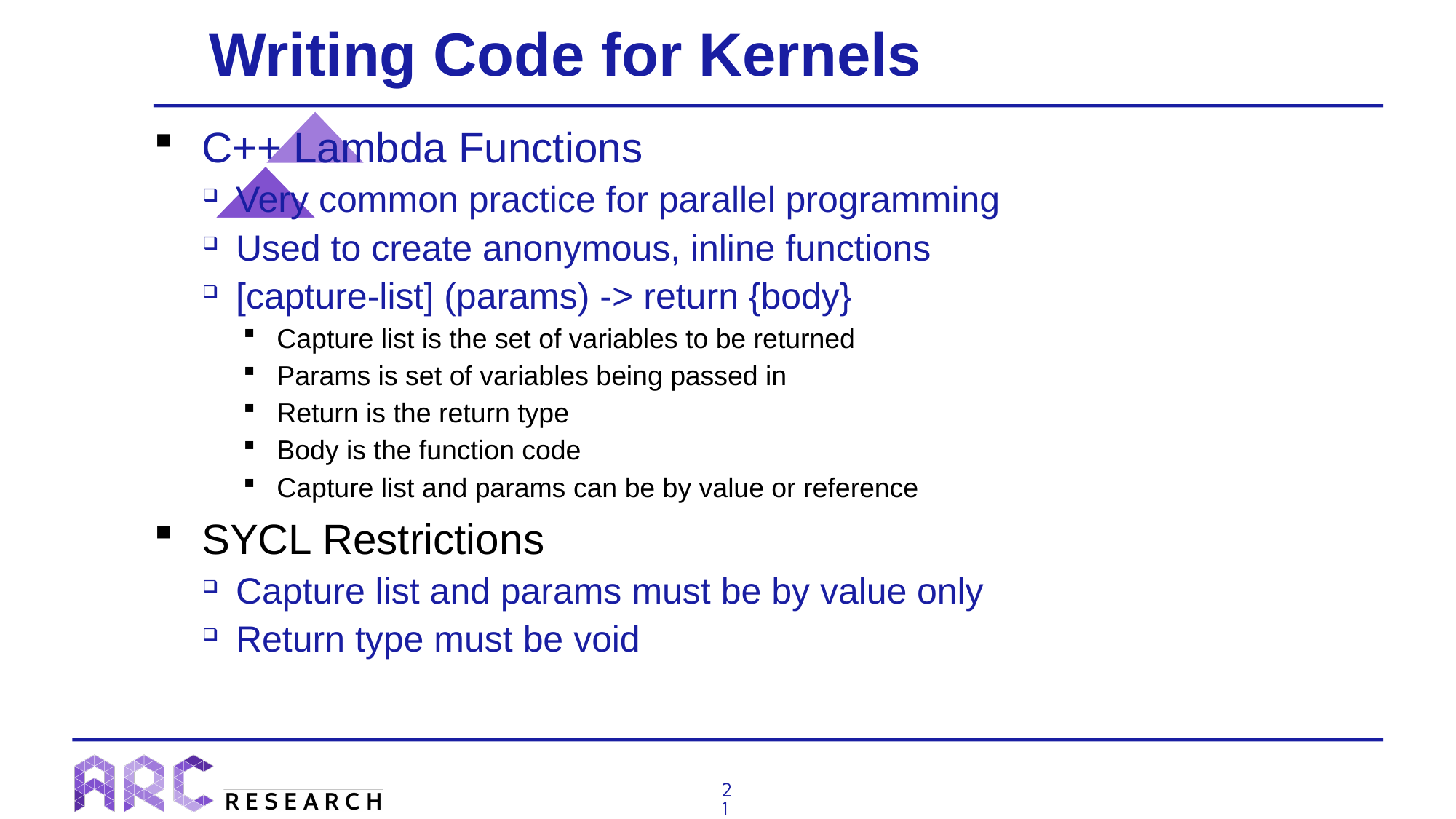

Writing Code for Kernels
C++ Lambda Functions
Very common practice for parallel programming
Used to create anonymous, inline functions
[capture-list] (params) -> return {body}
Capture list is the set of variables to be returned
Params is set of variables being passed in
Return is the return type
Body is the function code
Capture list and params can be by value or reference
SYCL Restrictions
Capture list and params must be by value only
Return type must be void

21